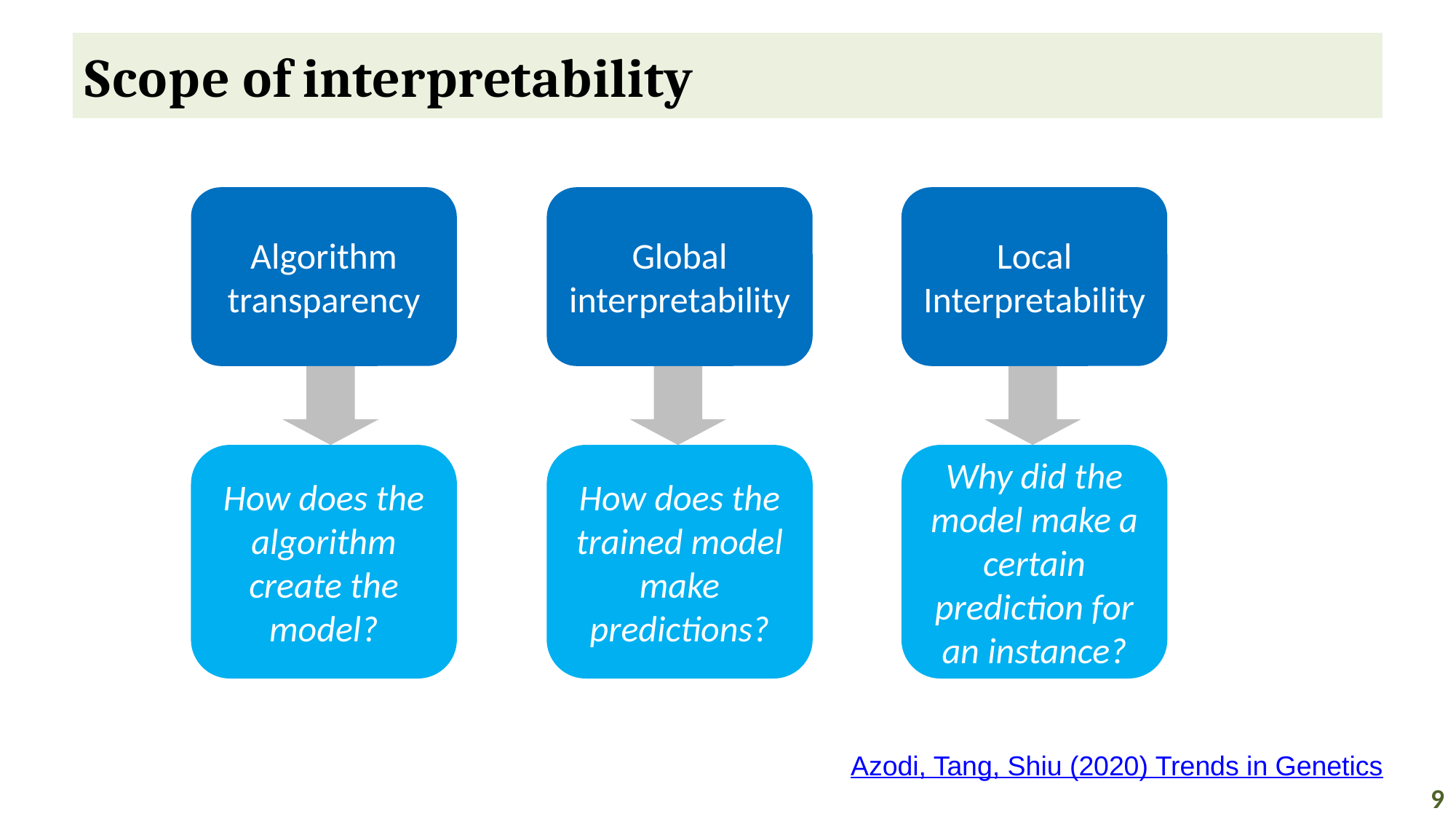

# Scope of interpretability
Algorithm transparency
Global interpretability
Local Interpretability

How does the algorithm create the model?
How does the trained model make predictions?
Why did the model make a certain prediction for an instance?
Azodi, Tang, Shiu (2020) Trends in Genetics
9